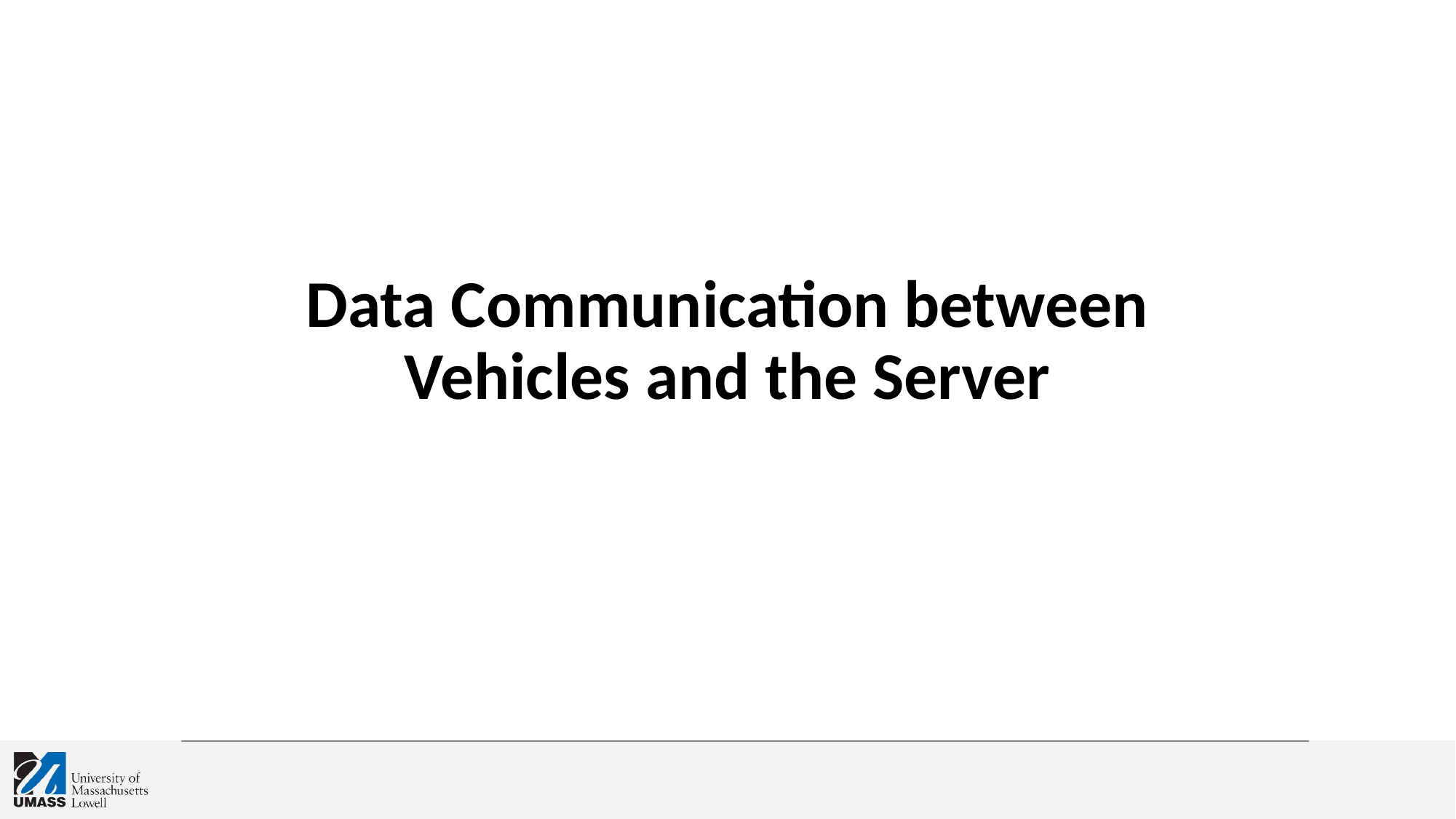

# Data Communication between Vehicles and the Server